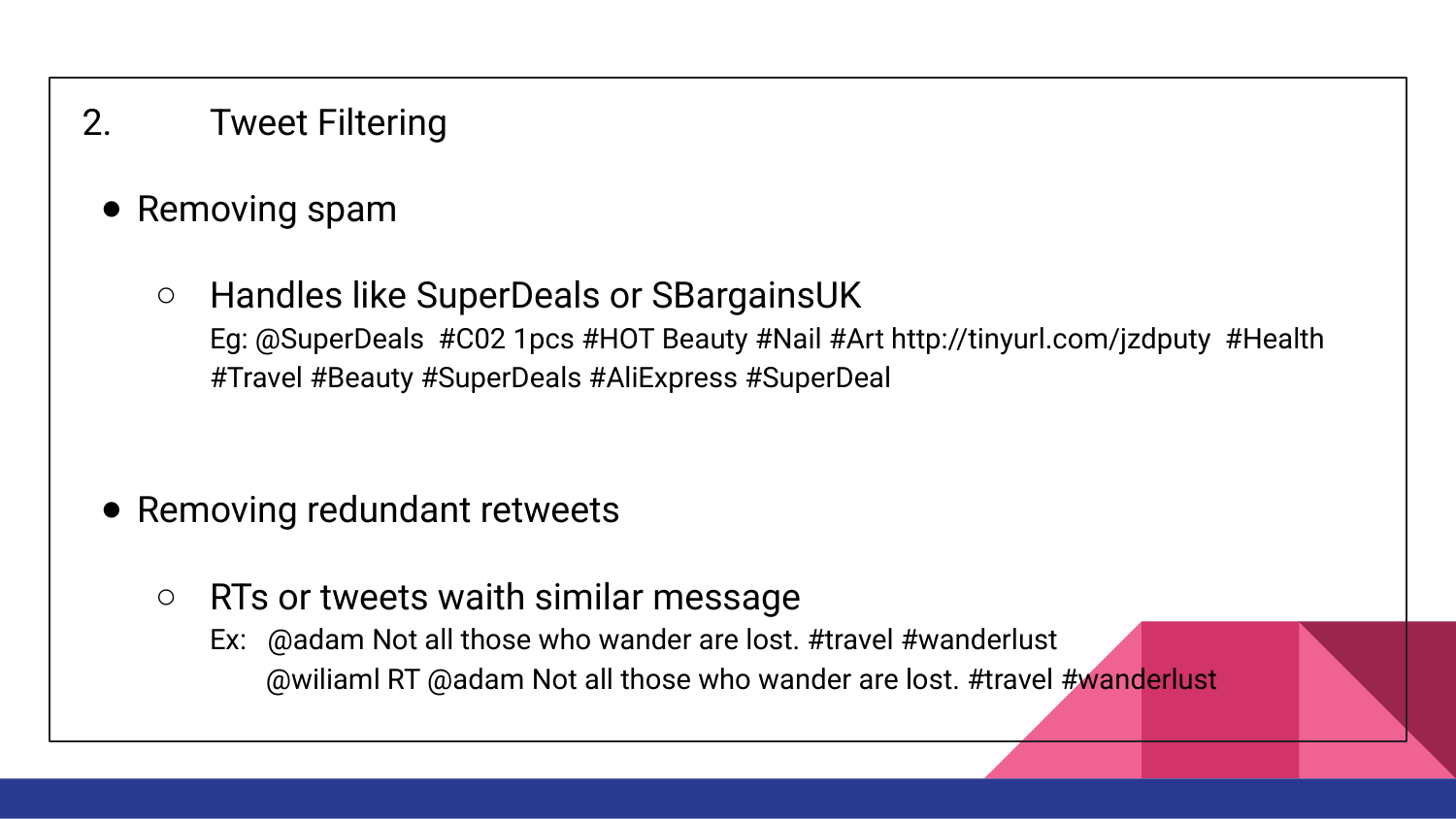

2.	Tweet Filtering
Removing spam
Handles like SuperDeals or SBargainsUK
Eg: @SuperDeals  #C02 1pcs #HOT Beauty #Nail #Art http://tinyurl.com/jzdputy  #Health #Travel #Beauty #SuperDeals #AliExpress #SuperDeal
Removing redundant retweets
RTs or tweets waith similar message
Ex:   @adam Not all those who wander are lost. #travel #wanderlust
        @wiliaml RT @adam Not all those who wander are lost. #travel #wanderlust